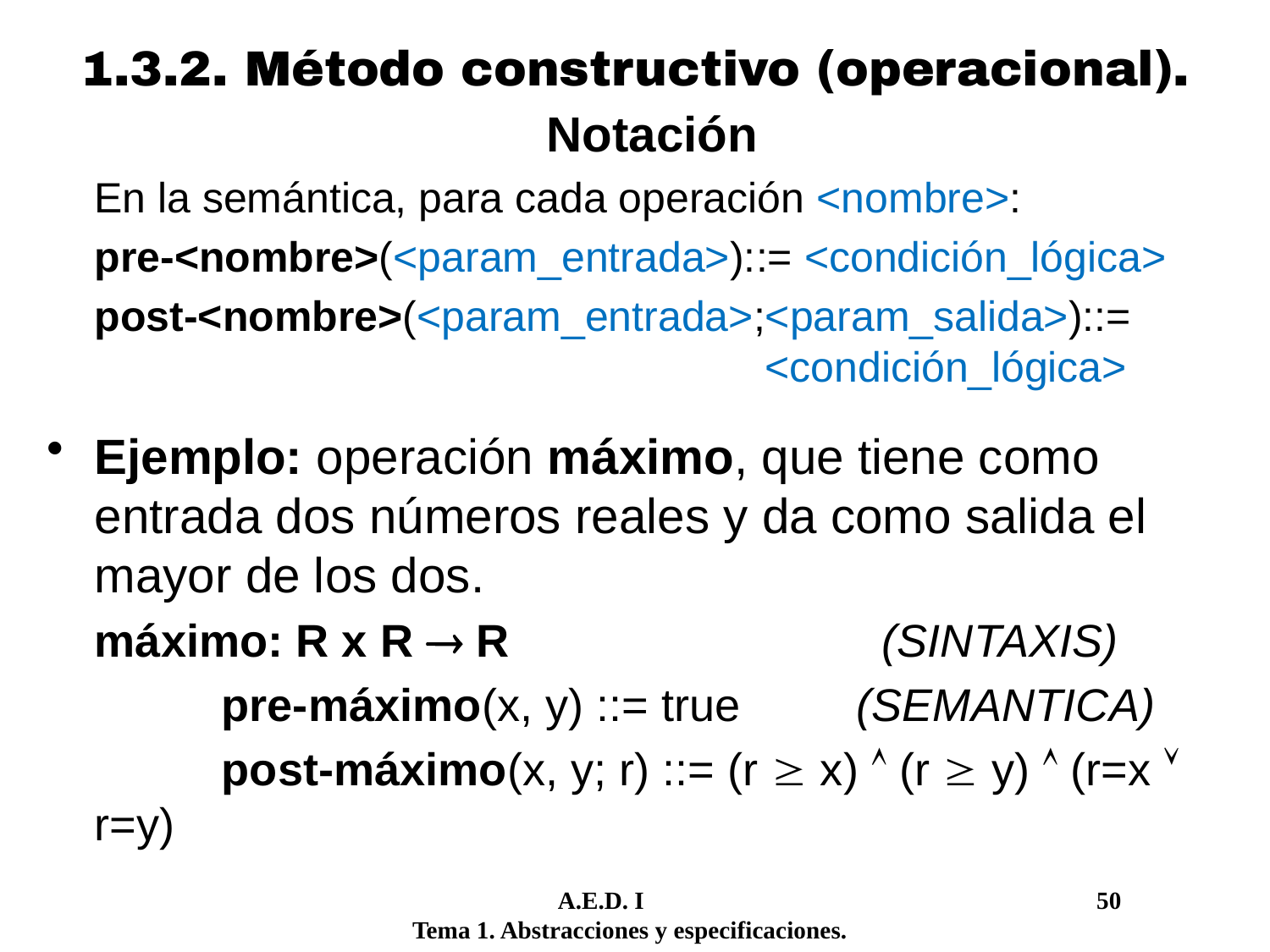

1.3.2. Método constructivo (operacional).
Notación
	En la semántica, para cada operación <nombre>:
	pre-<nombre>(<param_entrada>)::= <condición_lógica>
	post-<nombre>(<param_entrada>;<param_salida>)::= 						   <condición_lógica>

Ejemplo: operación máximo, que tiene como entrada dos números reales y da como salida el mayor de los dos.
	máximo: R x R → R			  (SINTAXIS)
		pre-máximo(x, y) ::= true	(SEMANTICA)
		post-máximo(x, y; r) ::= (r ≥ x) ∧ (r ≥ y) ∧ (r=x ∨ r=y)
	   A.E.D. I				        50
Tema 1. Abstracciones y especificaciones.